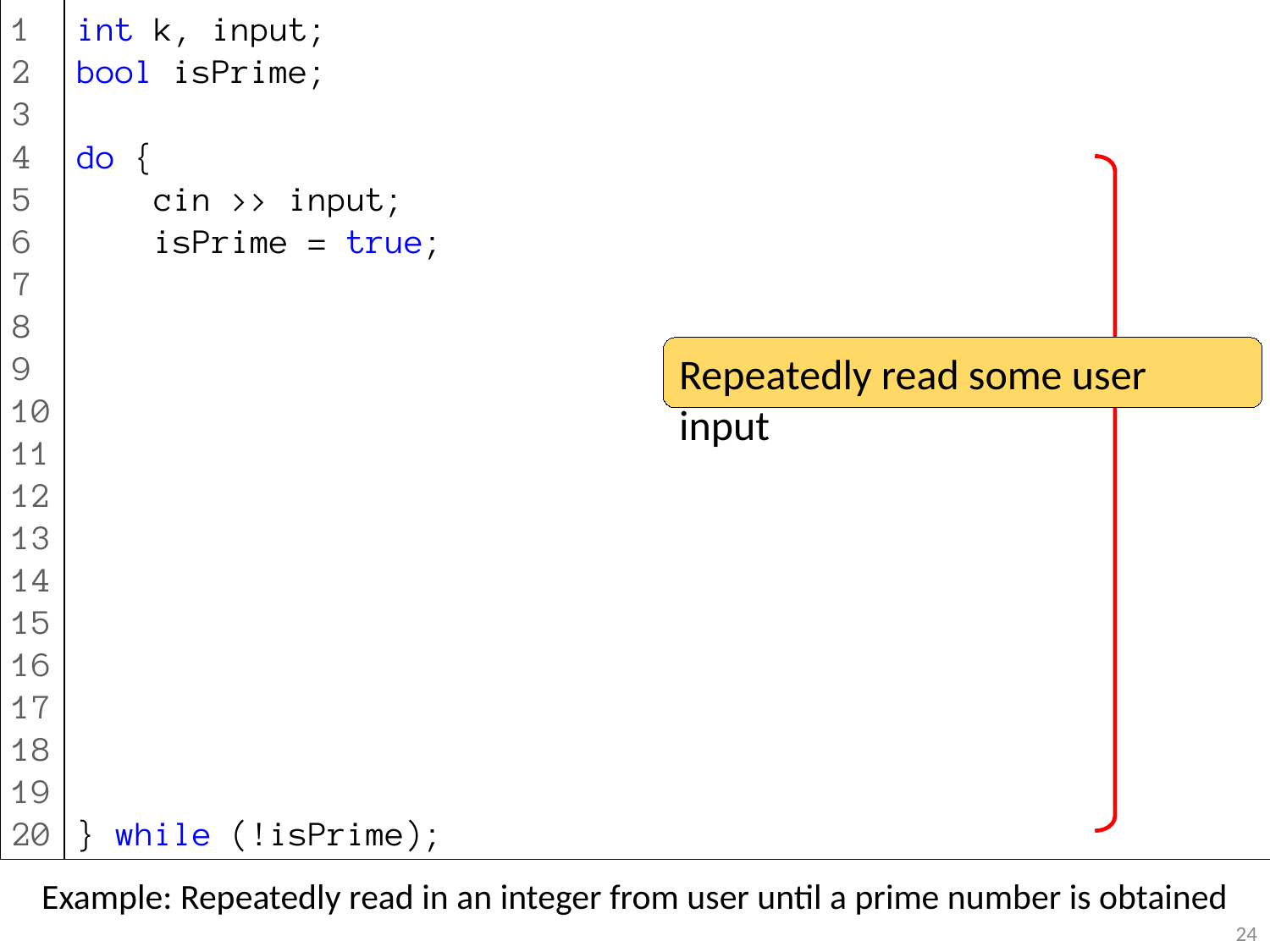

1
2
3
4
5
6
7
8
9
10
11
12
13
14
15
16
17
18
19
20
int k, input;
bool isPrime;

do {
    cin >> input;
    isPrime = true;

} while (!isPrime);

Repeatedly read some user input
Example: Repeatedly read in an integer from user until a prime number is obtained
24